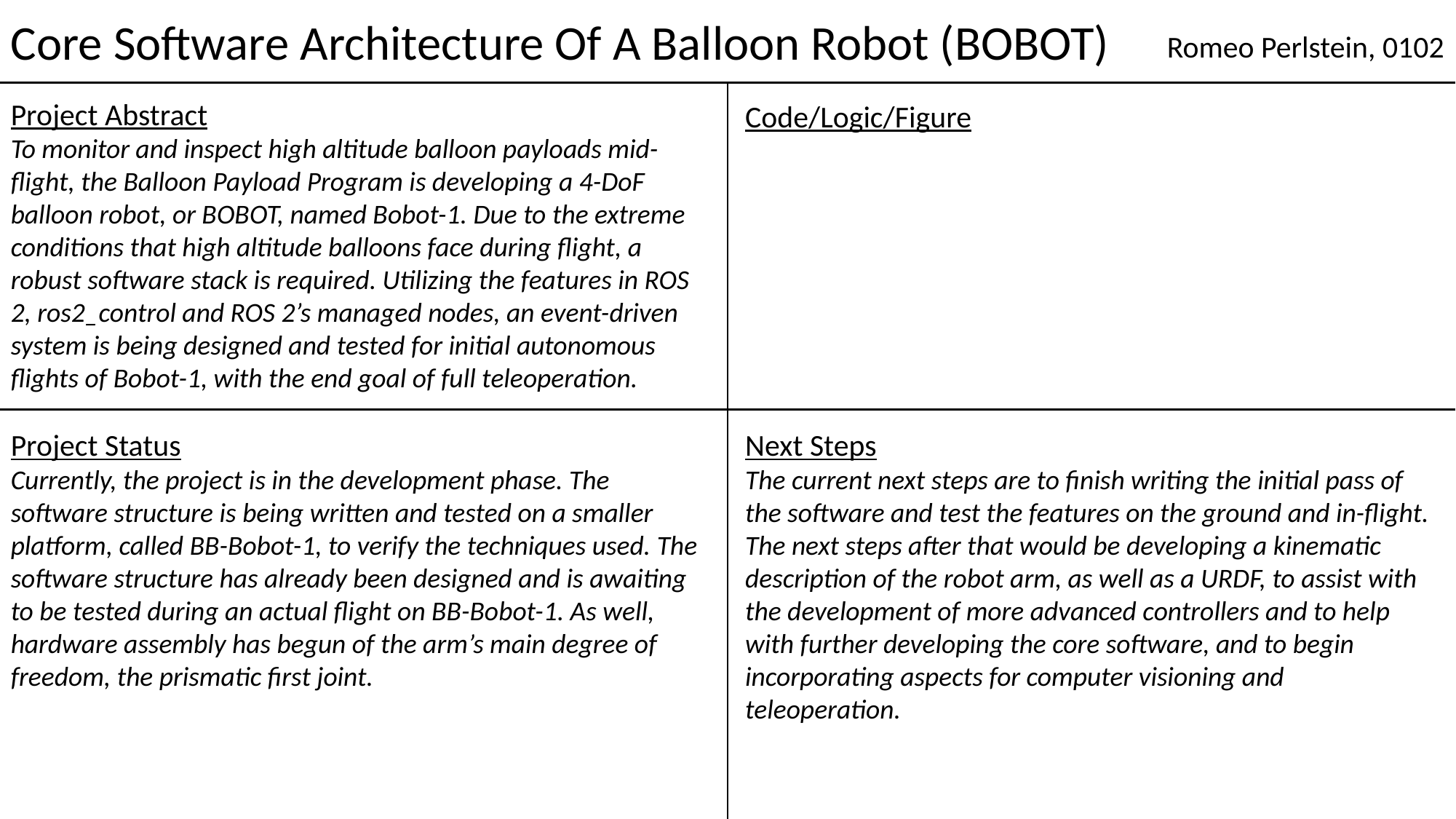

Core Software Architecture Of A Balloon Robot (BOBOT)
Romeo Perlstein, 0102
Project Abstract
To monitor and inspect high altitude balloon payloads mid-flight, the Balloon Payload Program is developing a 4-DoF balloon robot, or BOBOT, named Bobot-1. Due to the extreme conditions that high altitude balloons face during flight, a robust software stack is required. Utilizing the features in ROS 2, ros2_control and ROS 2’s managed nodes, an event-driven system is being designed and tested for initial autonomous flights of Bobot-1, with the end goal of full teleoperation.
Code/Logic/Figure
Project Status
Currently, the project is in the development phase. The software structure is being written and tested on a smaller platform, called BB-Bobot-1, to verify the techniques used. The software structure has already been designed and is awaiting to be tested during an actual flight on BB-Bobot-1. As well, hardware assembly has begun of the arm’s main degree of freedom, the prismatic first joint.
Next Steps
The current next steps are to finish writing the initial pass of the software and test the features on the ground and in-flight. The next steps after that would be developing a kinematic description of the robot arm, as well as a URDF, to assist with the development of more advanced controllers and to help with further developing the core software, and to begin incorporating aspects for computer visioning and teleoperation.